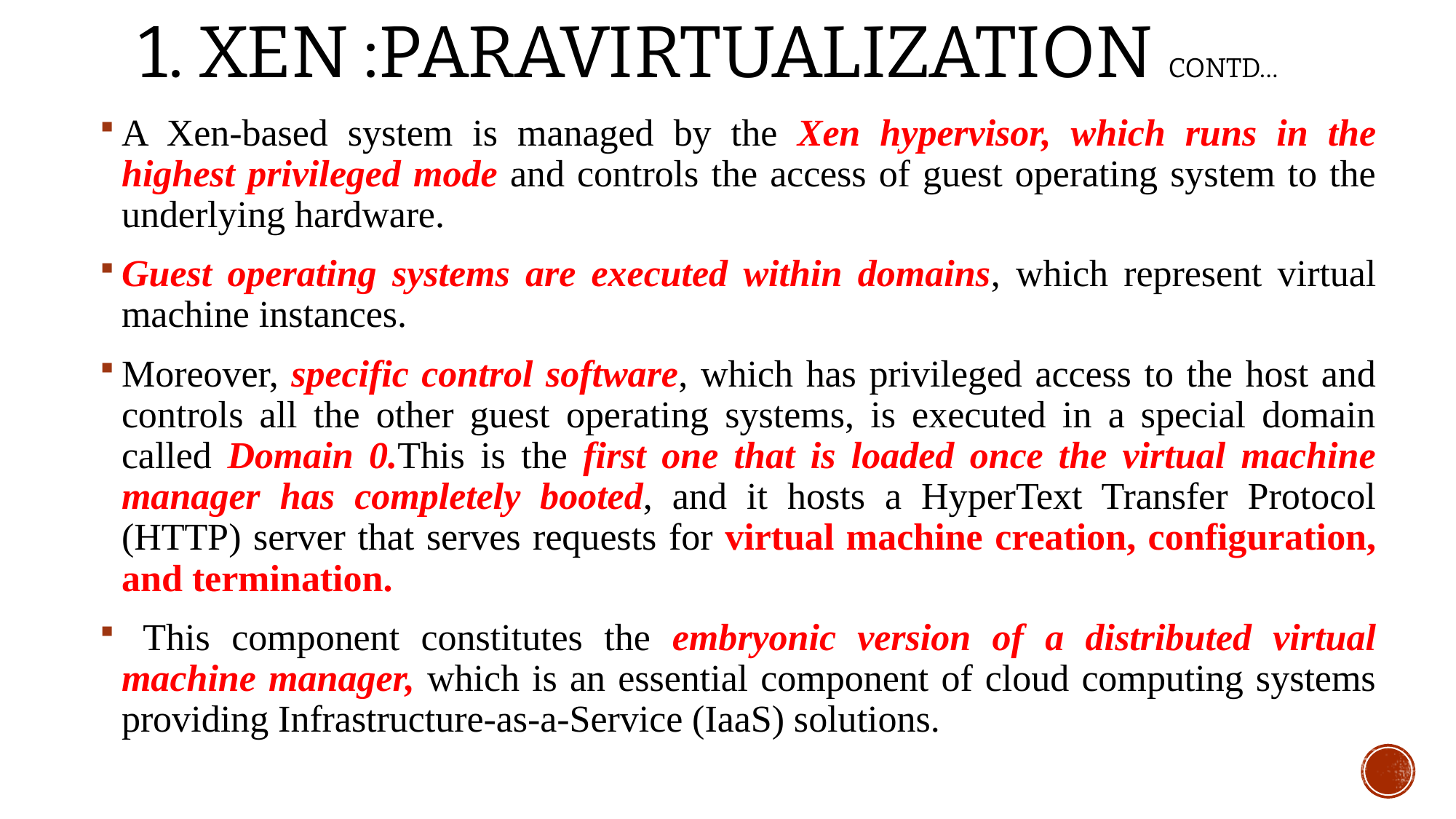

# 1. Xen :ParaVirtualization contd…
A Xen-based system is managed by the Xen hypervisor, which runs in the highest privileged mode and controls the access of guest operating system to the underlying hardware.
Guest operating systems are executed within domains, which represent virtual machine instances.
Moreover, specific control software, which has privileged access to the host and controls all the other guest operating systems, is executed in a special domain called Domain 0.This is the first one that is loaded once the virtual machine manager has completely booted, and it hosts a HyperText Transfer Protocol (HTTP) server that serves requests for virtual machine creation, configuration, and termination.
 This component constitutes the embryonic version of a distributed virtual machine manager, which is an essential component of cloud computing systems providing Infrastructure-as-a-Service (IaaS) solutions.